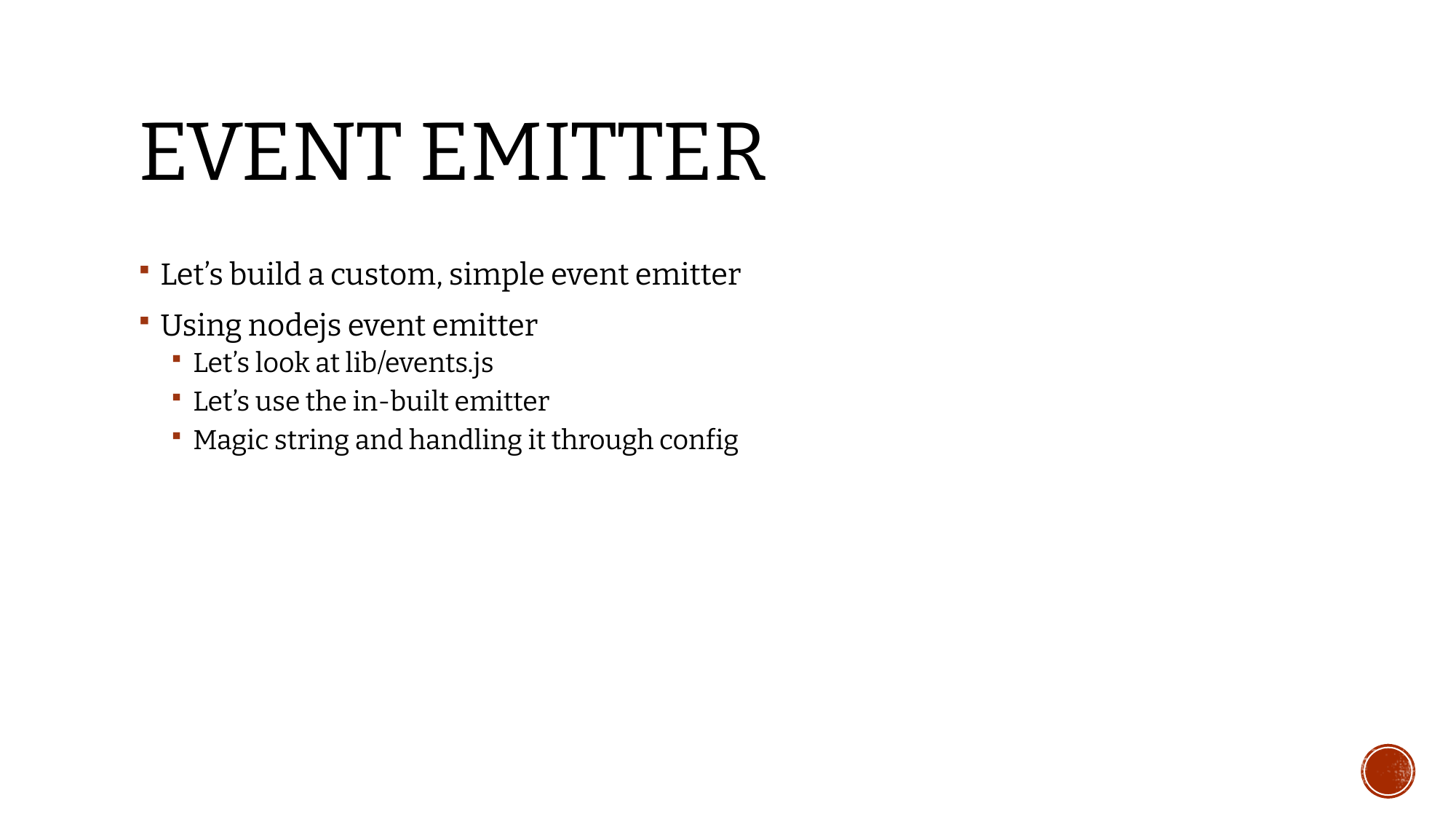

# Event emitter
Let’s build a custom, simple event emitter
Using nodejs event emitter
Let’s look at lib/events.js
Let’s use the in-built emitter
Magic string and handling it through config